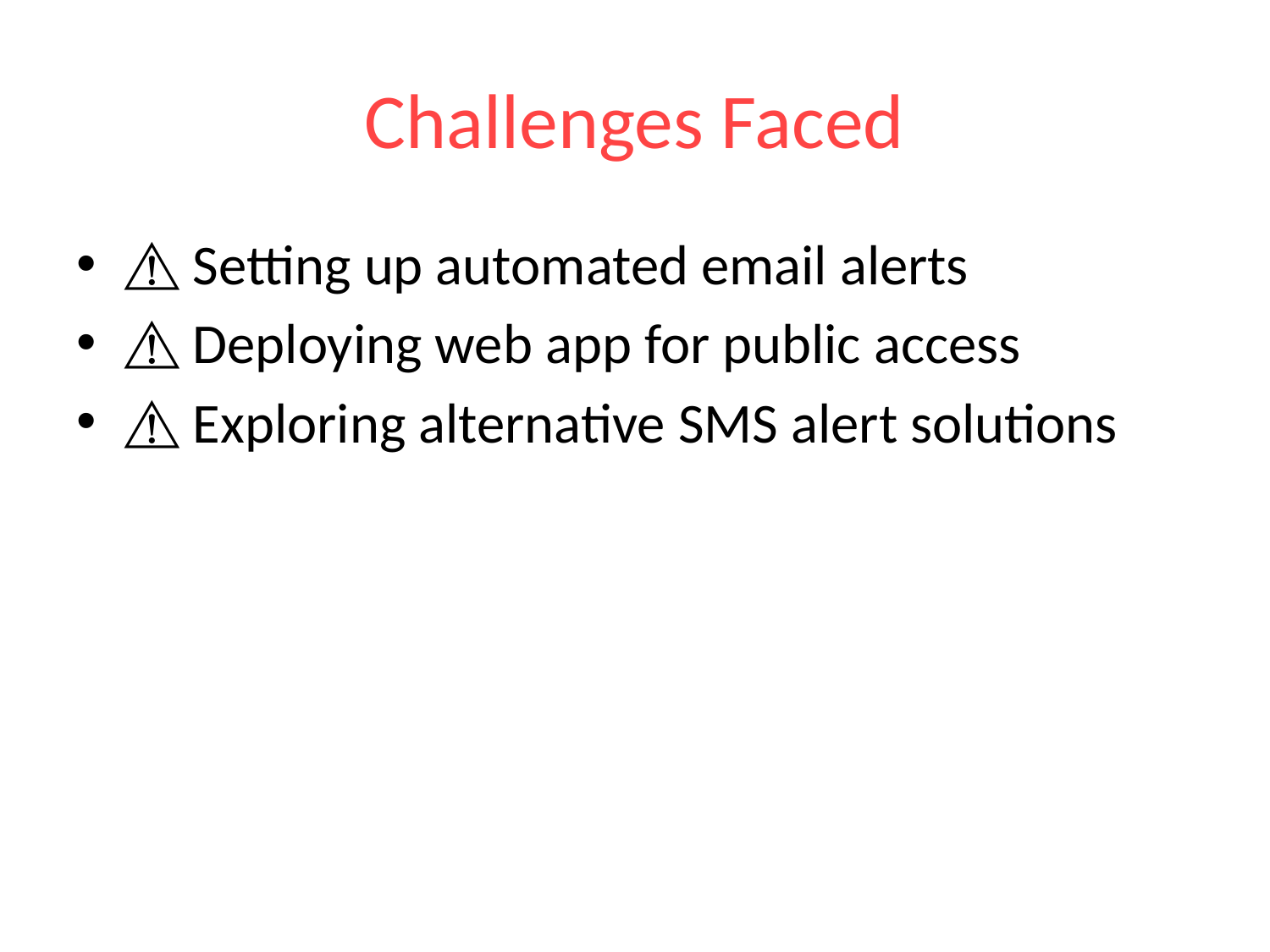

# Challenges Faced
⚠️ Setting up automated email alerts
⚠️ Deploying web app for public access
⚠️ Exploring alternative SMS alert solutions